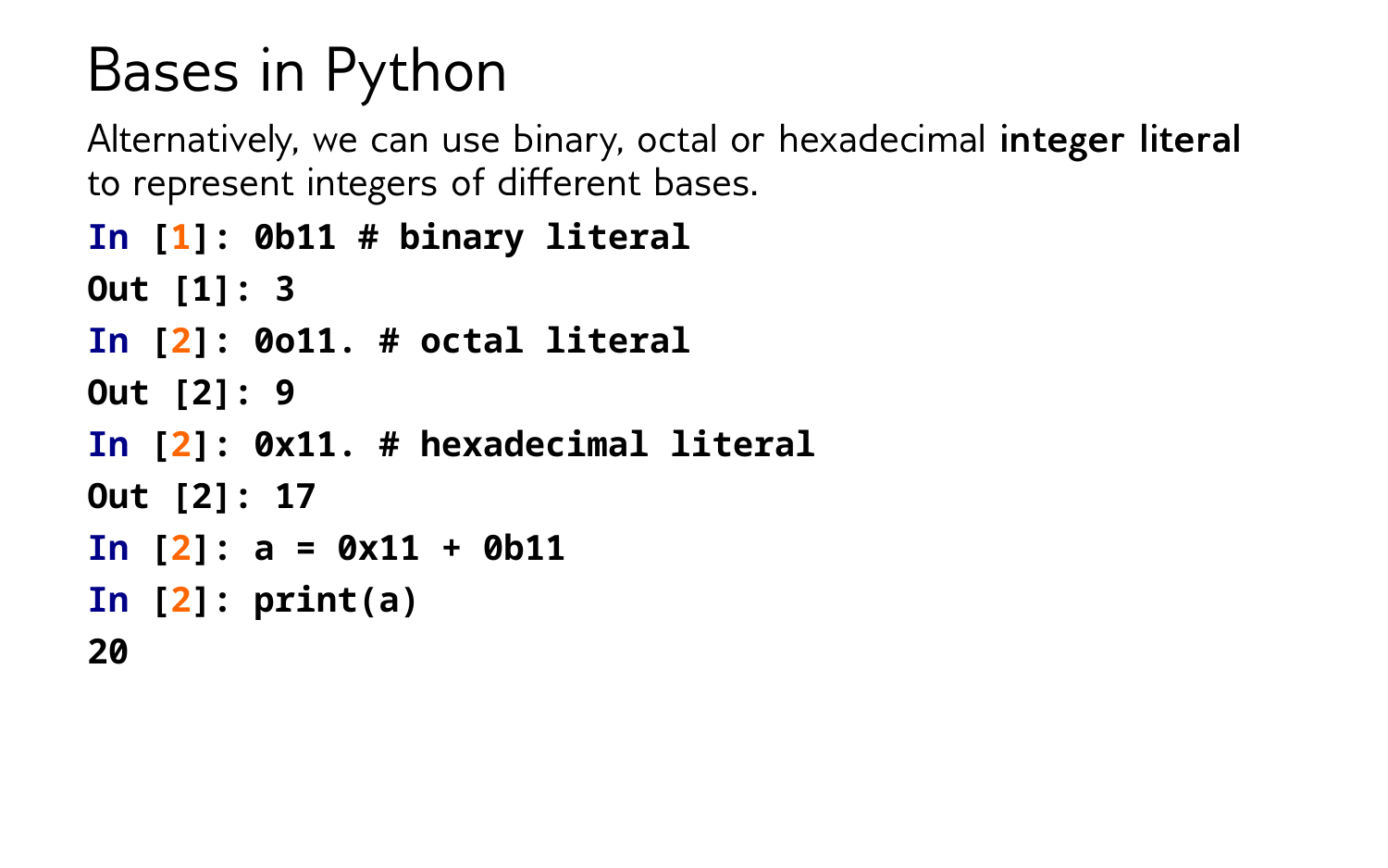

# Bases in Python
Alternatively, we can use binary, octal or hexadecimal integer literal to represent integers of different bases.
In [1]: 0b11 # binary literal
Out [1]: 3
In [2]: 0o11. # octal literal
Out [2]: 9
In [2]: 0x11. # hexadecimal literal
Out [2]: 17
In [2]: a = 0x11 + 0b11
In [2]: print(a)
20